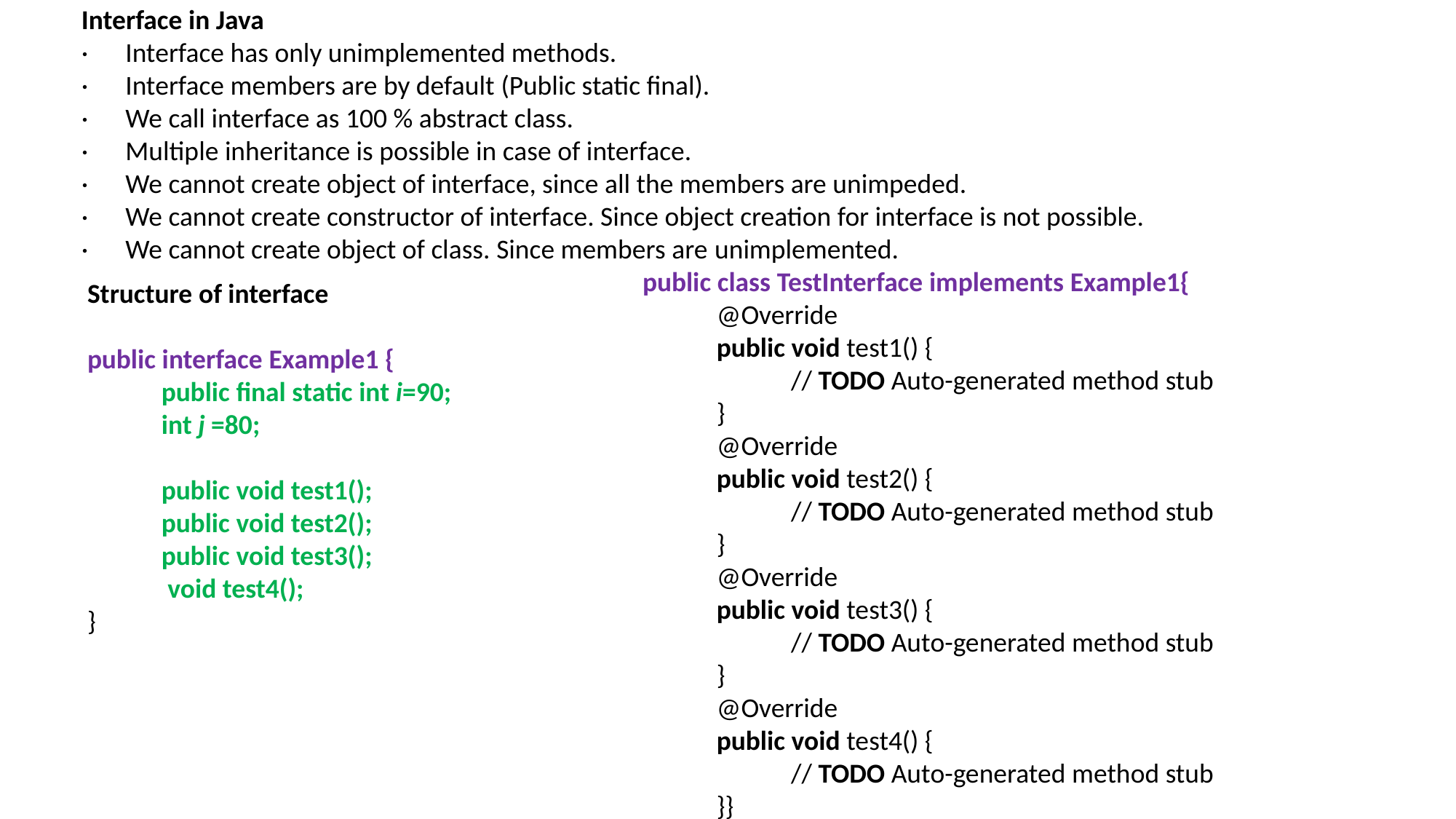

Interface in Java
·      Interface has only unimplemented methods.
·      Interface members are by default (Public static final).
·      We call interface as 100 % abstract class.
·      Multiple inheritance is possible in case of interface.
·      We cannot create object of interface, since all the members are unimpeded.
·      We cannot create constructor of interface. Since object creation for interface is not possible.
·      We cannot create object of class. Since members are unimplemented.

public class TestInterface implements Example1{
            @Override
            public void test1() {
                        // TODO Auto-generated method stub
            }
            @Override
            public void test2() {
                        // TODO Auto-generated method stub
            }
            @Override
            public void test3() {
                        // TODO Auto-generated method stub
            }
            @Override
            public void test4() {
                        // TODO Auto-generated method stub
            }}

Structure of interface

public interface Example1 {
            public final static int i=90;
            int j =80;

            public void test1();
            public void test2();
            public void test3();
             void test4();
}